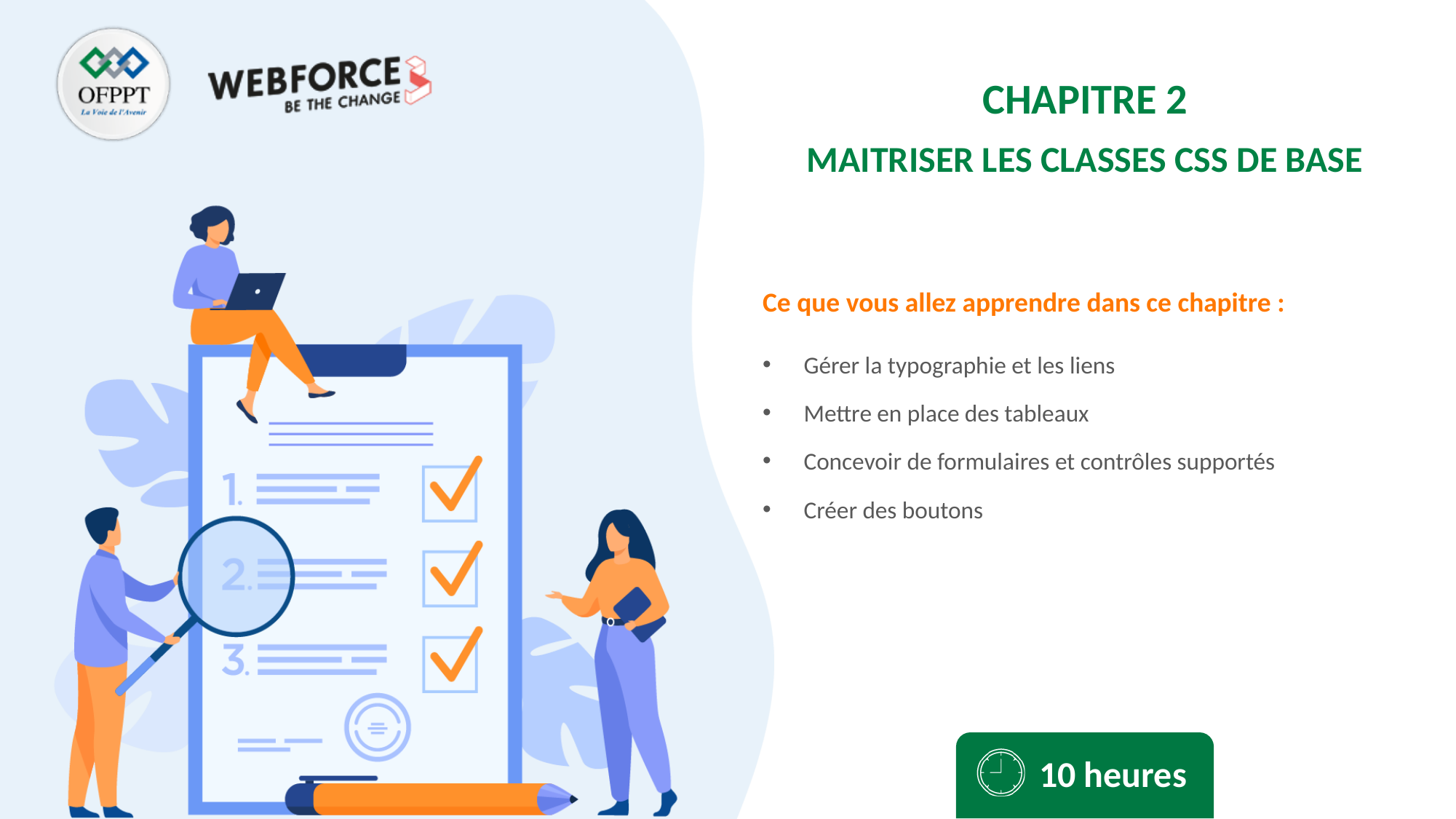

CHAPITRE 2
Maitriser les classes CSS de base
Gérer la typographie et les liens
Mettre en place des tableaux
Concevoir de formulaires et contrôles supportés
Créer des boutons
10 heures